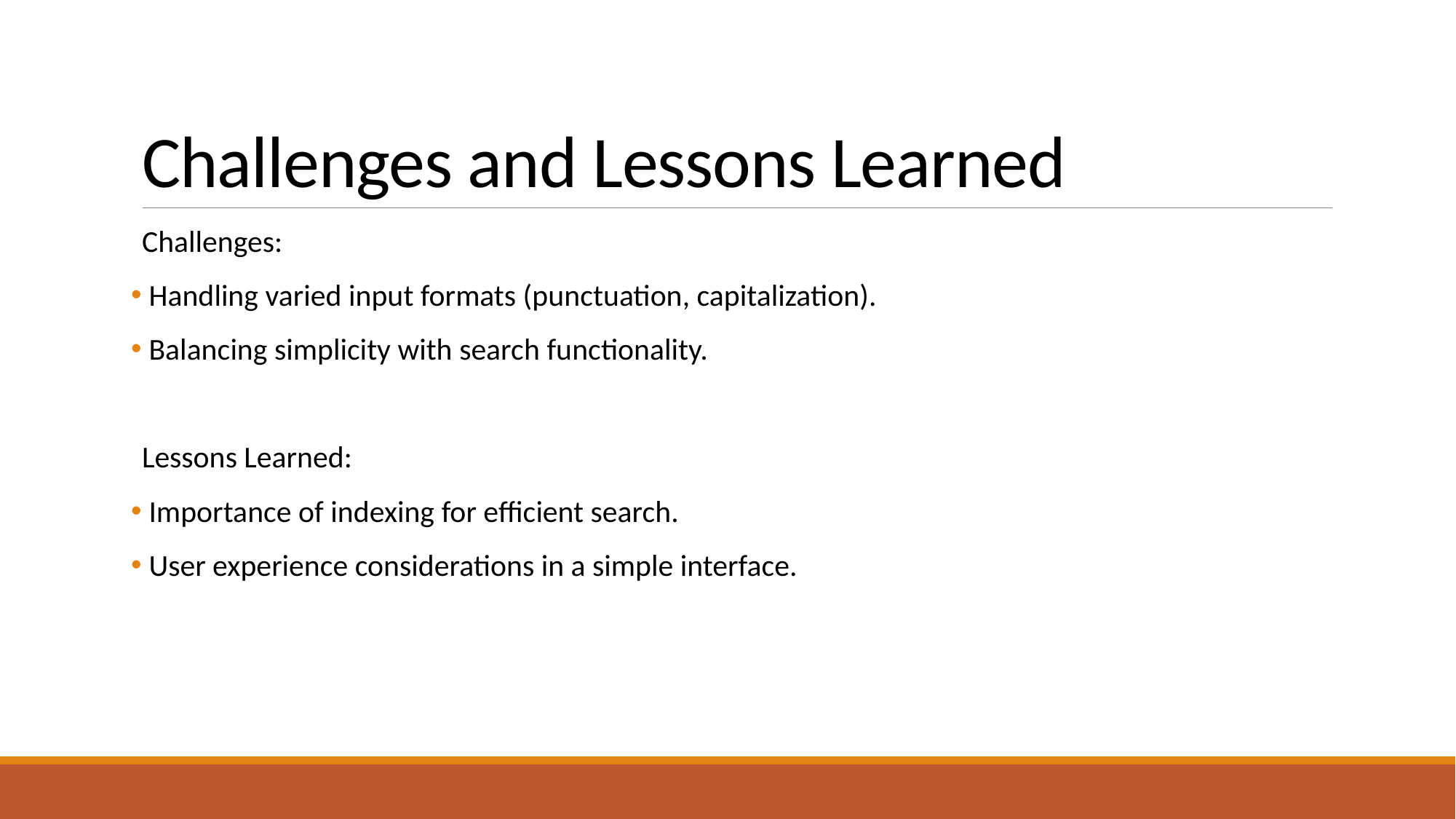

# Challenges and Lessons Learned
Challenges:
 Handling varied input formats (punctuation, capitalization).
 Balancing simplicity with search functionality.

Lessons Learned:
 Importance of indexing for efficient search.
 User experience considerations in a simple interface.